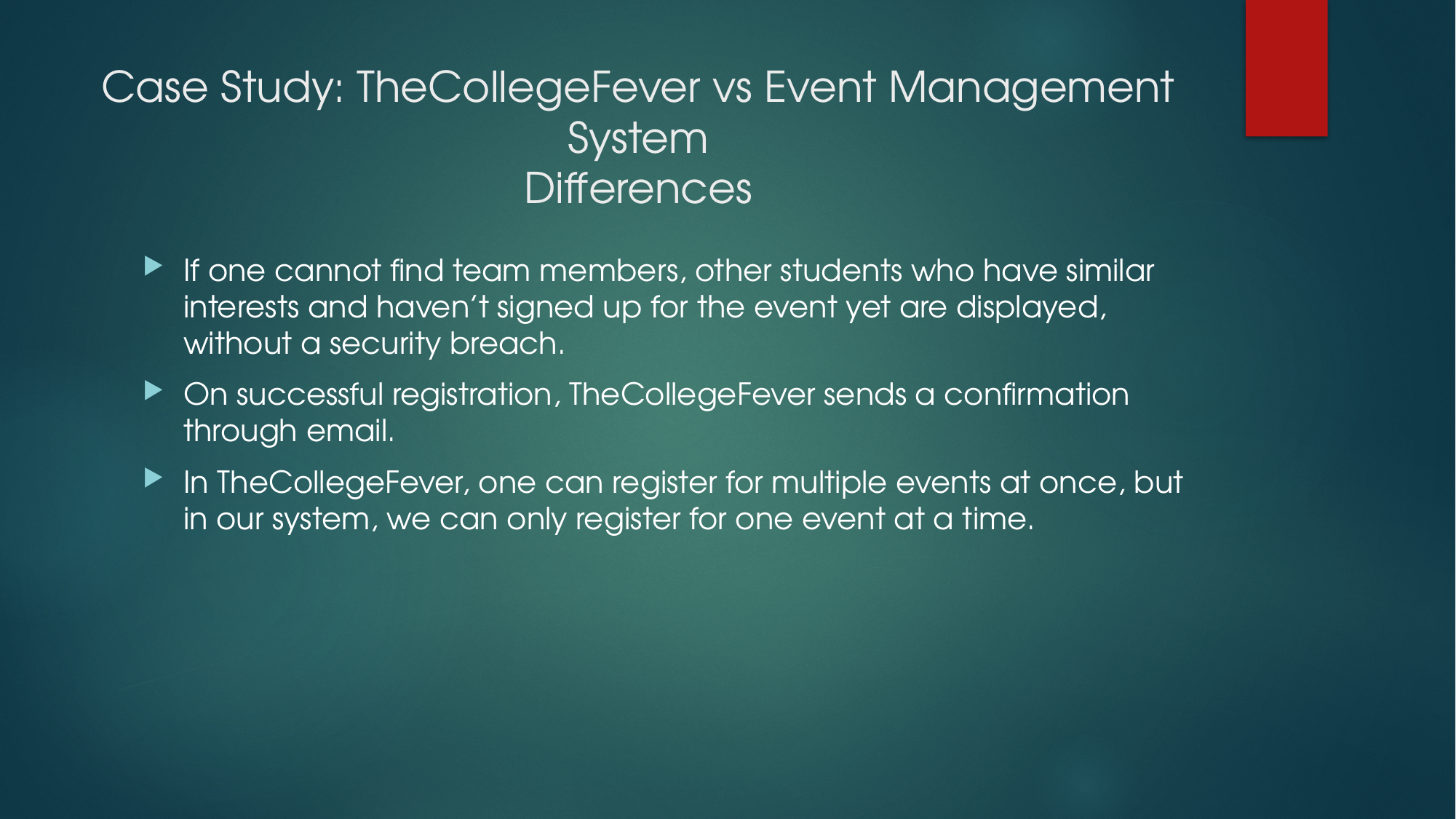

# Case Study: TheCollegeFever vs Event Management System Differences
If one cannot find team members, other students who have similar interests and haven’t signed up for the event yet are displayed, without a security breach.
On successful registration, TheCollegeFever sends a confirmation through email.
In TheCollegeFever, one can register for multiple events at once, but in our system, we can only register for one event at a time.